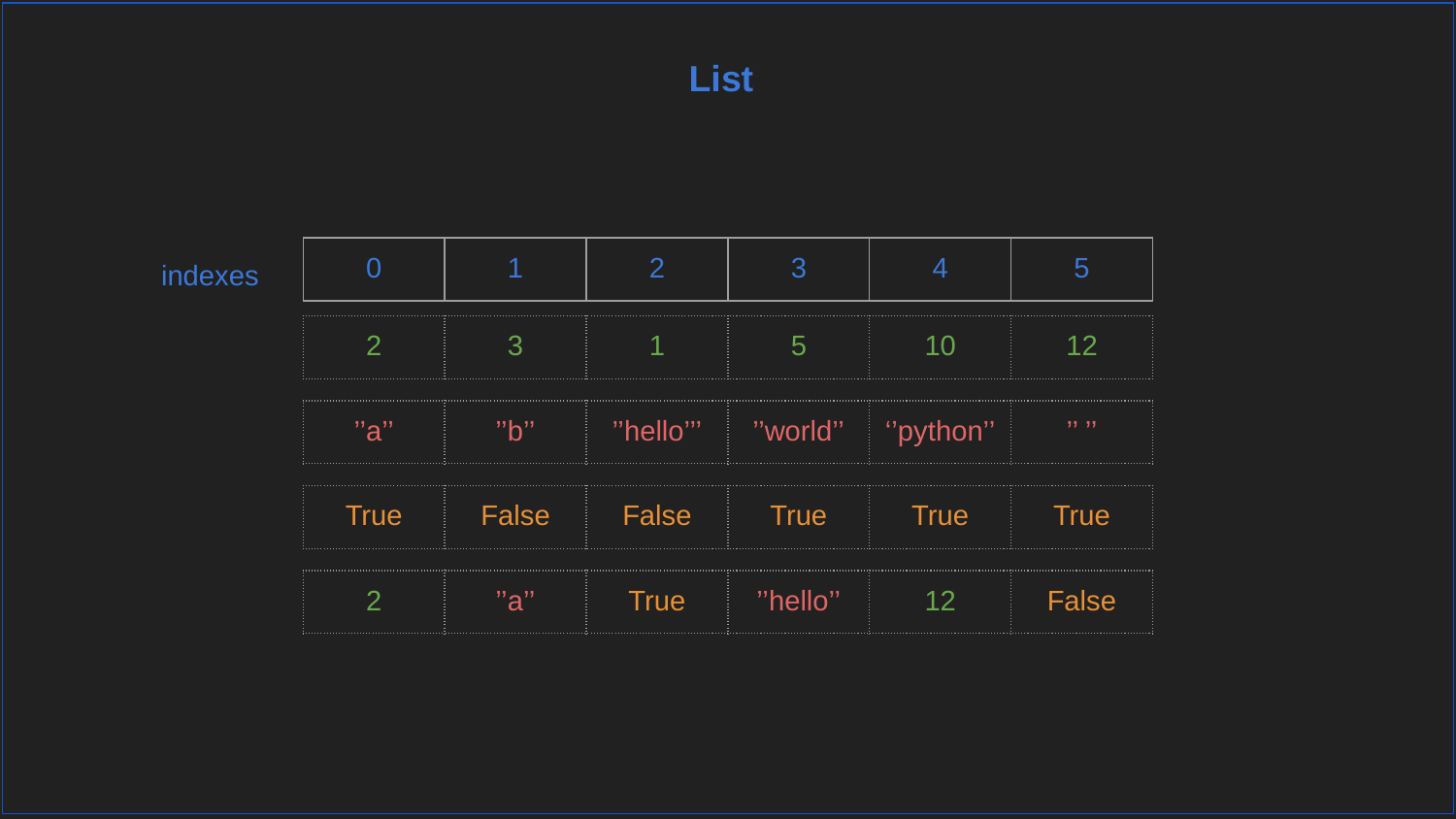

List
| 0 | 1 | 2 | 3 | 4 | 5 |
| --- | --- | --- | --- | --- | --- |
indexes
| 2 | 3 | 1 | 5 | 10 | 12 |
| --- | --- | --- | --- | --- | --- |
| ’’a’’ | ’’b’’ | ’’hello’’’ | ’’world’’ | ‘’python’’ | ’’ ’’ |
| --- | --- | --- | --- | --- | --- |
| True | False | False | True | True | True |
| --- | --- | --- | --- | --- | --- |
| 2 | ’’a’’ | True | ’’hello’’ | 12 | False |
| --- | --- | --- | --- | --- | --- |